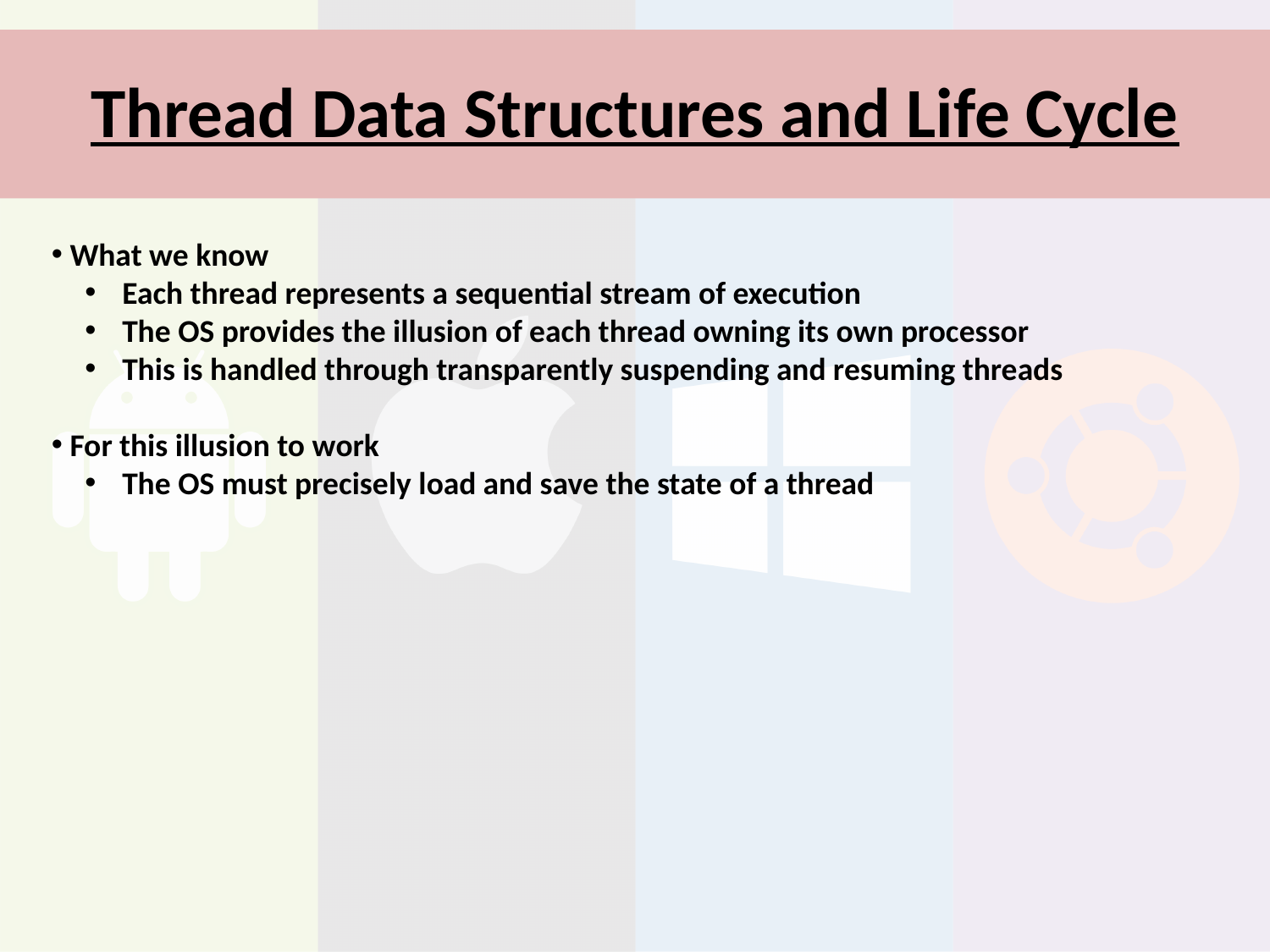

# Thread Data Structures and Life Cycle
 What we know
 Each thread represents a sequential stream of execution
 The OS provides the illusion of each thread owning its own processor
 This is handled through transparently suspending and resuming threads

 For this illusion to work
 The OS must precisely load and save the state of a thread